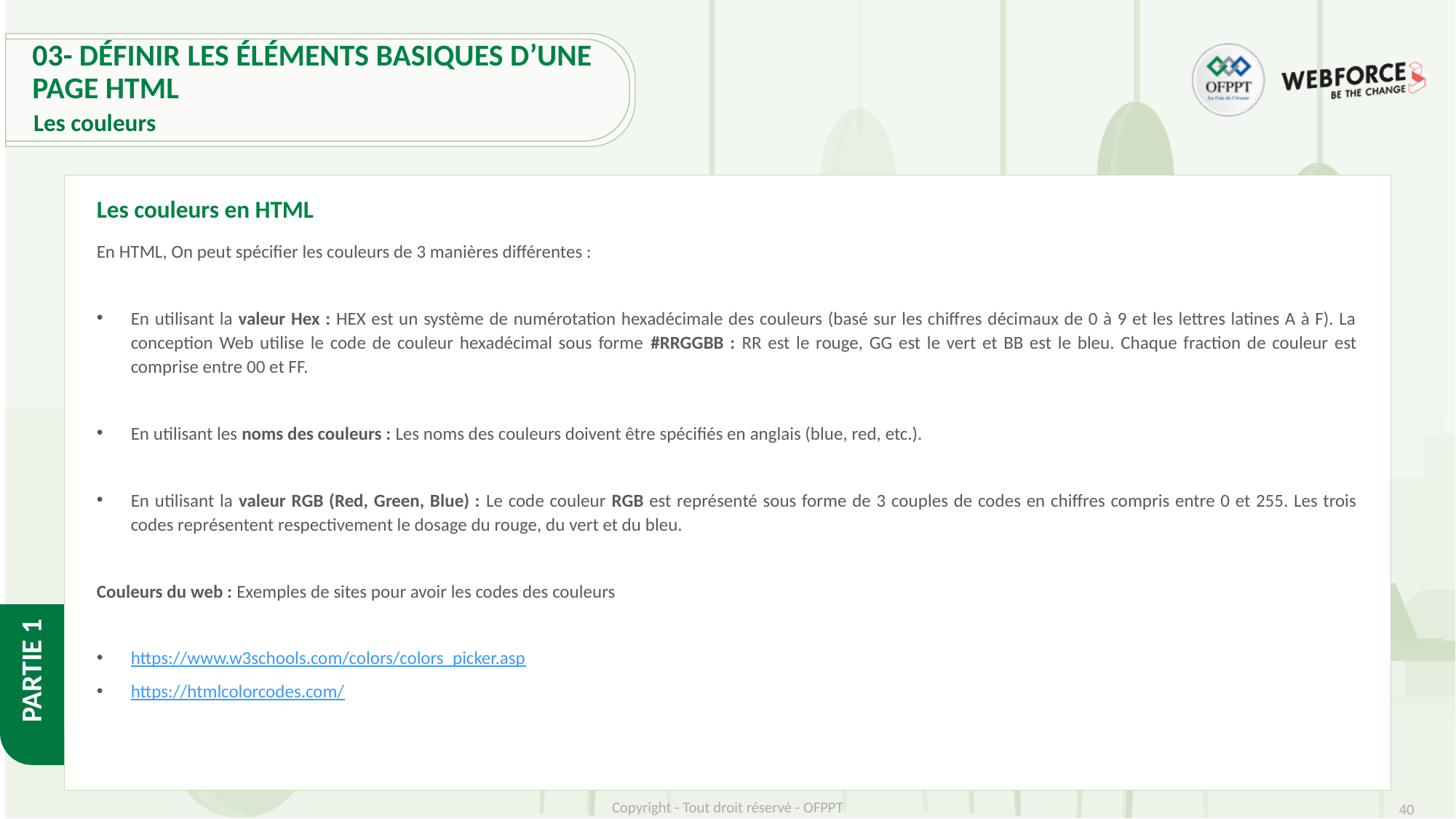

# 03- Définir les éléments basiques d’une page HTML
Les couleurs
Les couleurs en HTML

En HTML, On peut spécifier les couleurs de 3 manières différentes :

En utilisant la valeur Hex : HEX est un système de numérotation hexadécimale des couleurs (basé sur les chiffres décimaux de 0 à 9 et les lettres latines A à F). La conception Web utilise le code de couleur hexadécimal sous forme #RRGGBB : RR est le rouge, GG est le vert et BB est le bleu. Chaque fraction de couleur est comprise entre 00 et FF.

En utilisant les noms des couleurs : Les noms des couleurs doivent être spécifiés en anglais (blue, red, etc.).

En utilisant la valeur RGB (Red, Green, Blue) : Le code couleur RGB est représenté sous forme de 3 couples de codes en chiffres compris entre 0 et 255. Les trois codes représentent respectivement le dosage du rouge, du vert et du bleu.

Couleurs du web : Exemples de sites pour avoir les codes des couleurs

https://www.w3schools.com/colors/colors_picker.asp
https://htmlcolorcodes.com/